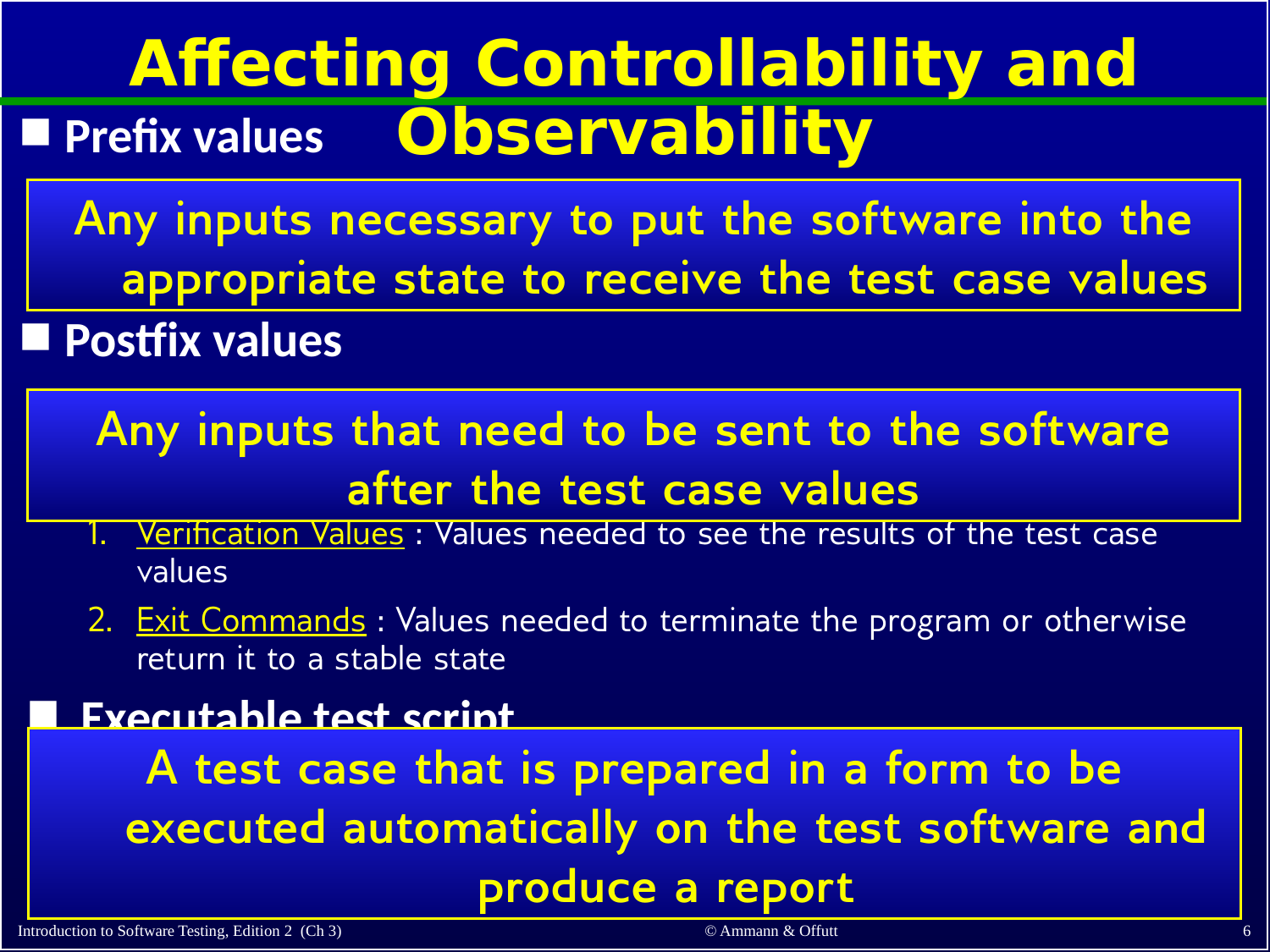

# Affecting Controllability and Observability
Prefix values

Postfix values

Verification Values : Values needed to see the results of the test case values
Exit Commands : Values needed to terminate the program or otherwise return it to a stable state
Executable test script
Any inputs necessary to put the software into the appropriate state to receive the test case values
Any inputs that need to be sent to the software after the test case values
A test case that is prepared in a form to be executed automatically on the test software and produce a report
6
© Ammann & Offutt
Introduction to Software Testing, Edition 2  (Ch 3)